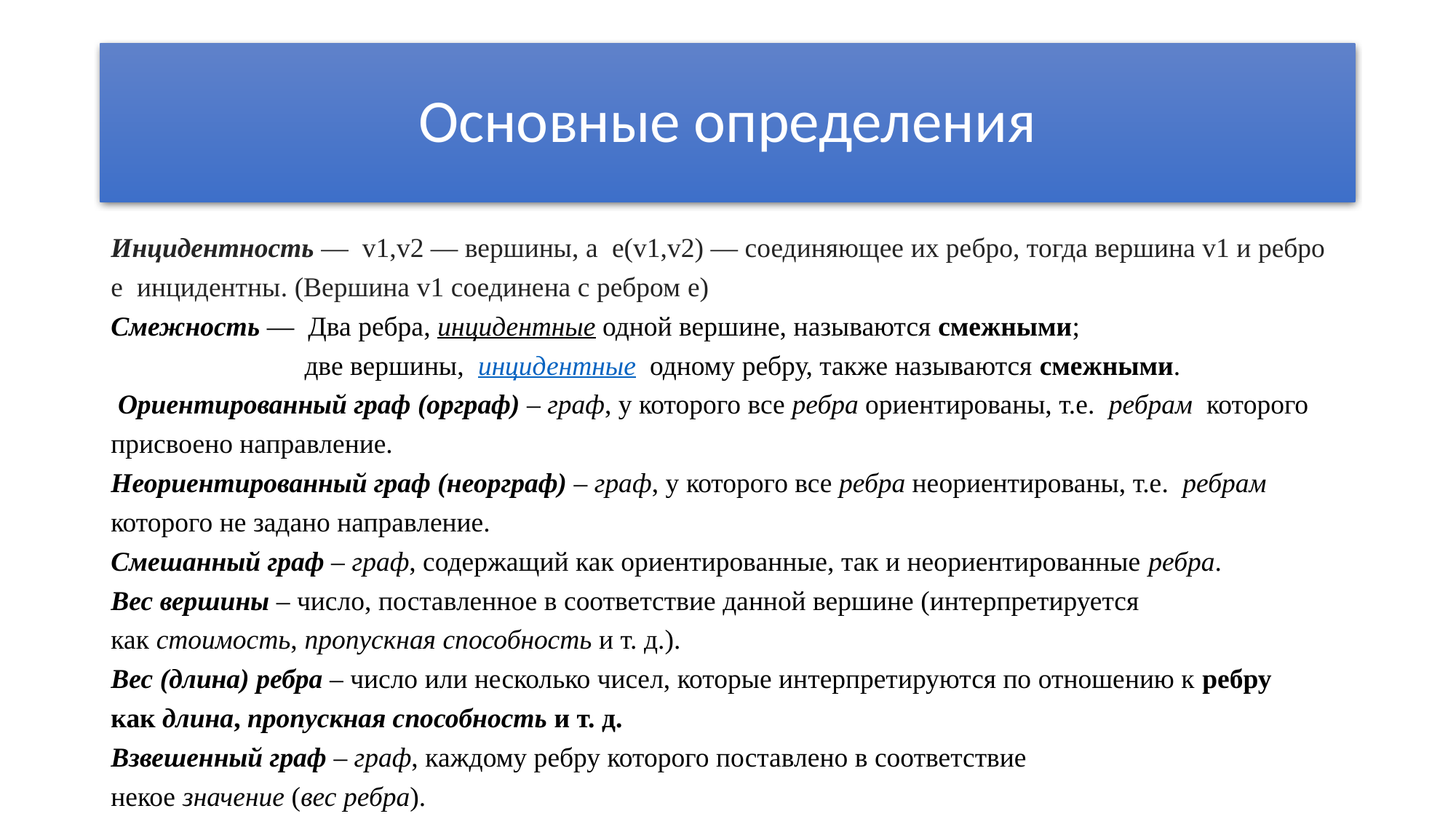

# Основные определения
Инцидентность —  v1,v2 — вершины, а  e(v1,v2) — соединяющее их ребро, тогда вершина v1 и ребро  e  инцидентны. (Вершина v1 соединена с ребром e)
Смежность —  Два ребра, инцидентные одной вершине, называются смежными;
                            две вершины,  инцидентные  одному ребру, также называются смежными.
 Ориентированный граф (орграф) – граф, у которого все ребра ориентированы, т.е.  ребрам  которого присвоено направление.
Неориентированный граф (неорграф) – граф, у которого все ребра неориентированы, т.е.  ребрам  которого не задано направление.
Смешанный граф – граф, содержащий как ориентированные, так и неориентированные ребра.
Вес вершины – число, поставленное в соответствие данной вершине (интерпретируется как стоимость, пропускная способность и т. д.).
Вес (длина) ребра – число или несколько чисел, которые интерпретируются по отношению к ребру как длина, пропускная способность и т. д.
Взвешенный граф – граф, каждому ребру которого поставлено в соответствие некое значение (вес ребра).